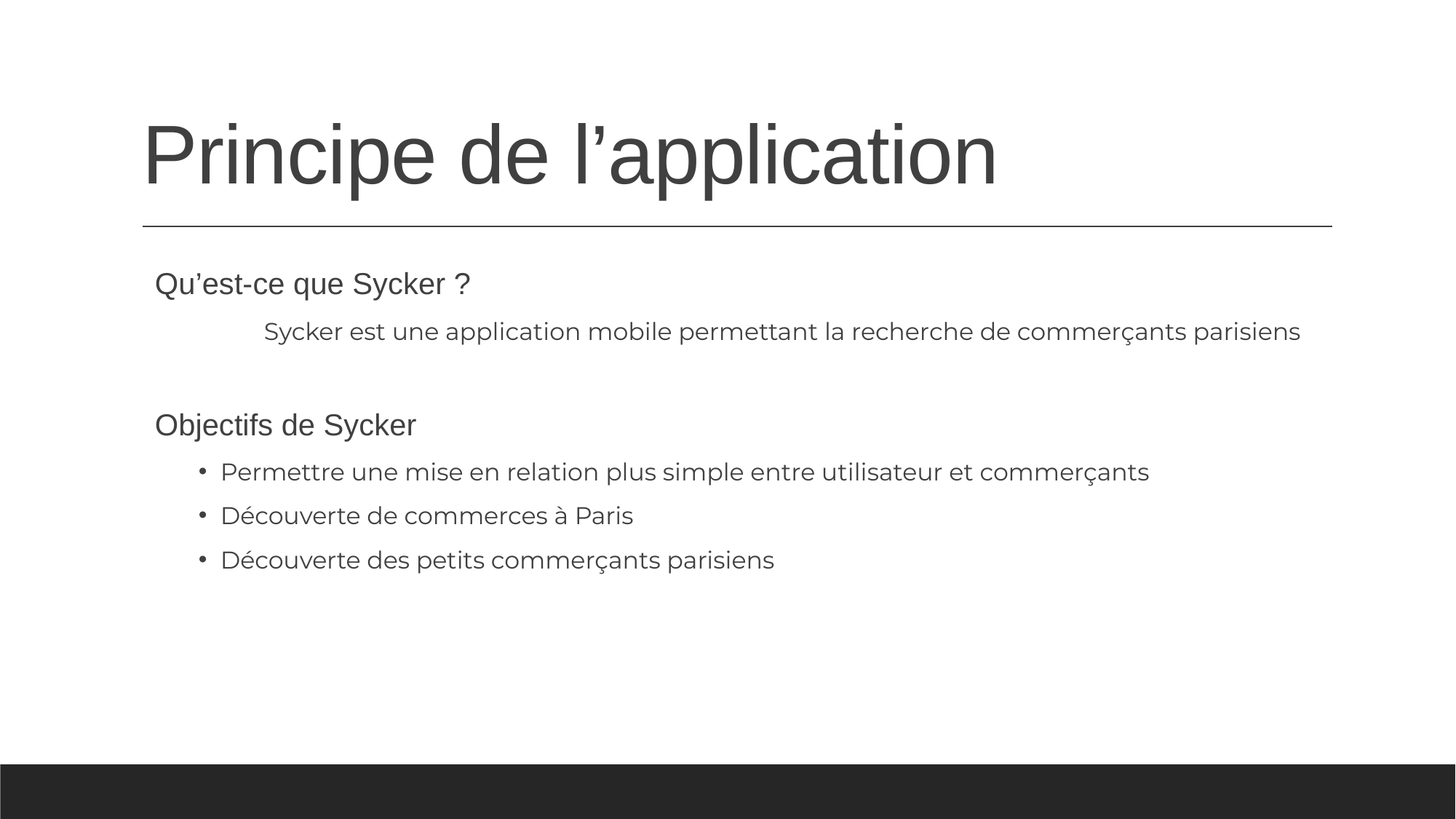

# Principe de l’application
Qu’est-ce que Sycker ?
	Sycker est une application mobile permettant la recherche de commerçants parisiens

Objectifs de Sycker
Permettre une mise en relation plus simple entre utilisateur et commerçants
Découverte de commerces à Paris
Découverte des petits commerçants parisiens